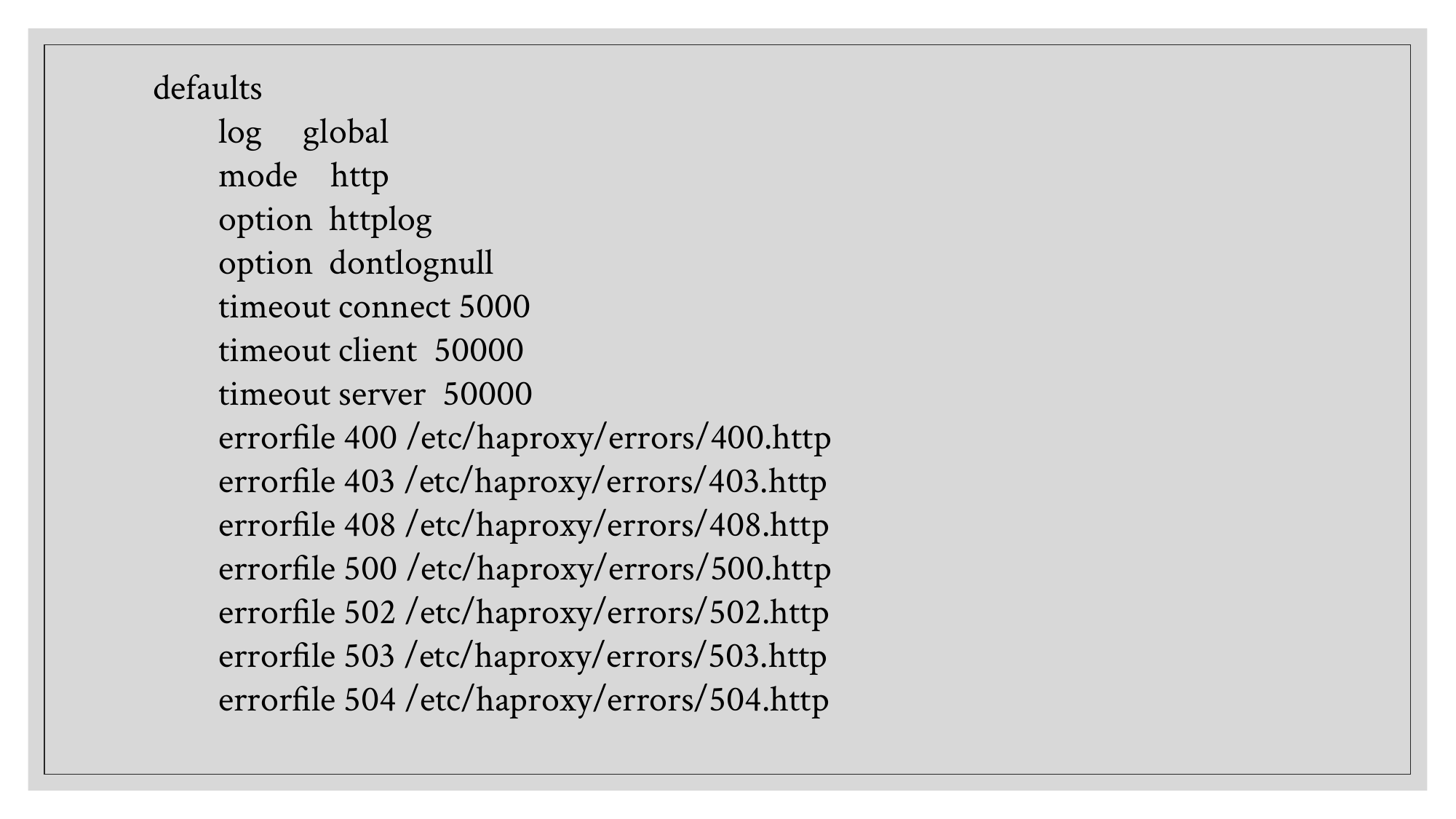

defaults
        log     global
        mode    http
        option  httplog
        option  dontlognull
        timeout connect 5000
        timeout client  50000
        timeout server  50000
        errorfile 400 /etc/haproxy/errors/400.http
        errorfile 403 /etc/haproxy/errors/403.http
        errorfile 408 /etc/haproxy/errors/408.http
        errorfile 500 /etc/haproxy/errors/500.http
        errorfile 502 /etc/haproxy/errors/502.http
        errorfile 503 /etc/haproxy/errors/503.http
        errorfile 504 /etc/haproxy/errors/504.http